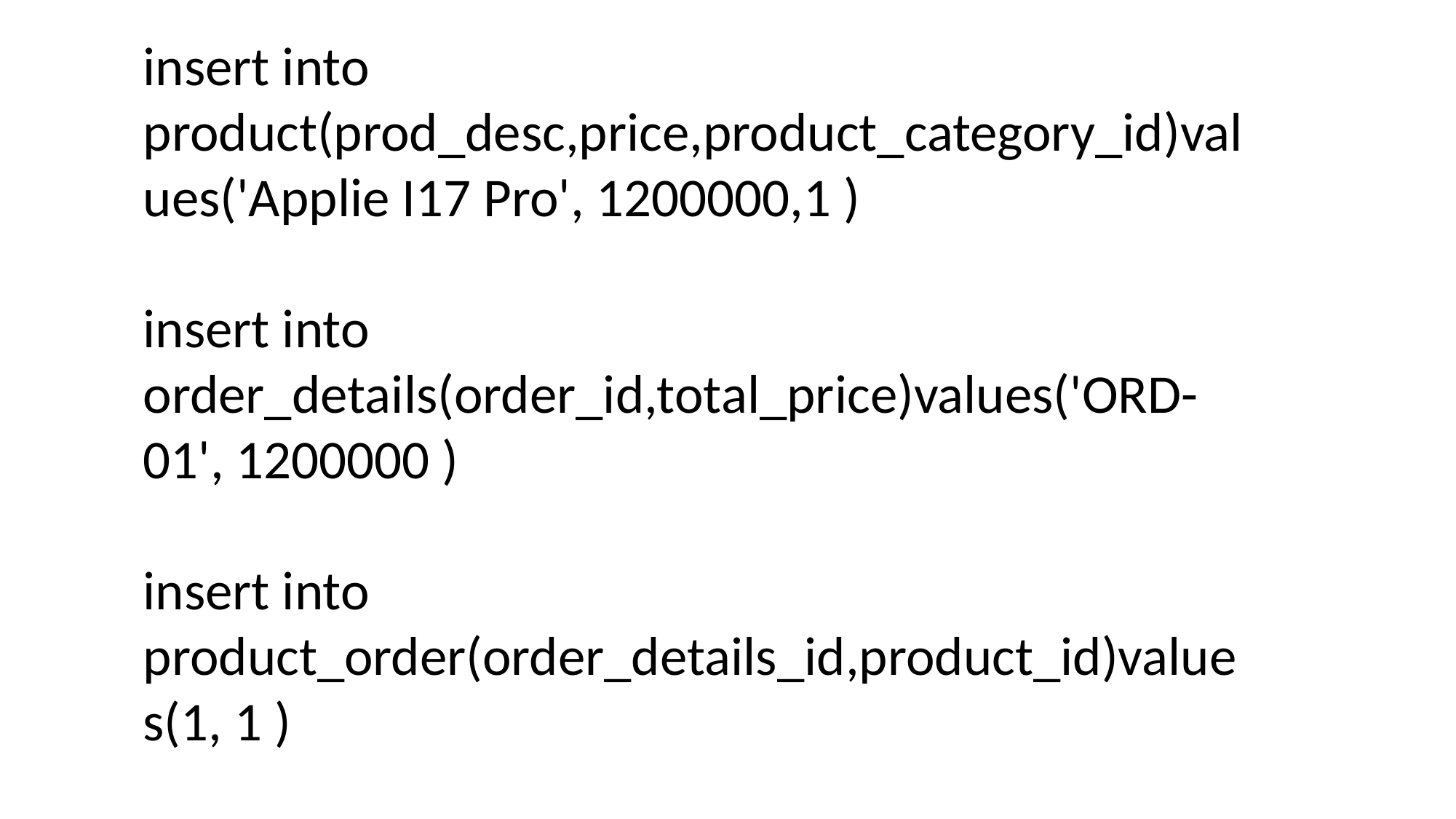

insert into product(prod_desc,price,product_category_id)values('Applie I17 Pro', 1200000,1 )

insert into order_details(order_id,total_price)values('ORD-01', 1200000 )

insert into product_order(order_details_id,product_id)values(1, 1 )